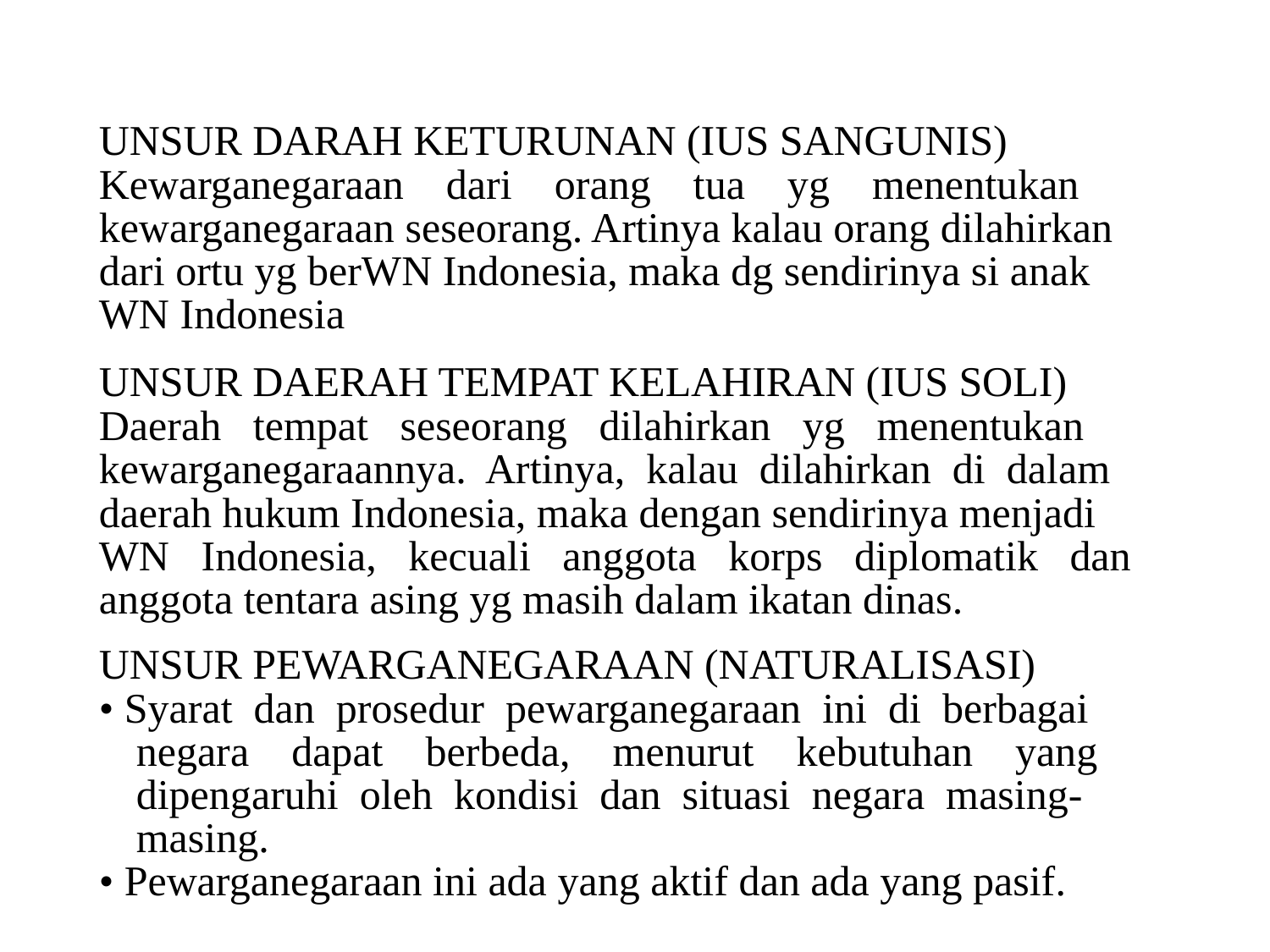

UNSUR-UNSUR PENENTU KEWARGANEGARAAN - 1
UNSUR DARAH KETURUNAN (IUS SANGUNIS)
Kewarganegaraan    dari    orang    tua    yg    menentukan
kewarganegaraan seseorang. Artinya kalau orang dilahirkan
dari ortu yg berWN Indonesia, maka dg sendirinya si anak
WN Indonesia

UNSUR DAERAH TEMPAT KELAHIRAN (IUS SOLI)
Daerah   tempat   seseorang   dilahirkan   yg   menentukan
kewarganegaraannya.  Artinya,  kalau  dilahirkan  di  dalam
daerah hukum Indonesia, maka dengan sendirinya menjadi
WN   Indonesia,   kecuali   anggota   korps   diplomatik   dan
anggota tentara asing yg masih dalam ikatan dinas.

UNSUR PEWARGANEGARAAN (NATURALISASI)
• Syarat  dan  prosedur  pewarganegaraan  ini  di  berbagai
	negara    dapat    berbeda,    menurut    kebutuhan    yang
	dipengaruhi  oleh  kondisi  dan  situasi  negara  masing-
	masing.
• Pewarganegaraan ini ada yang aktif dan ada yang pasif.